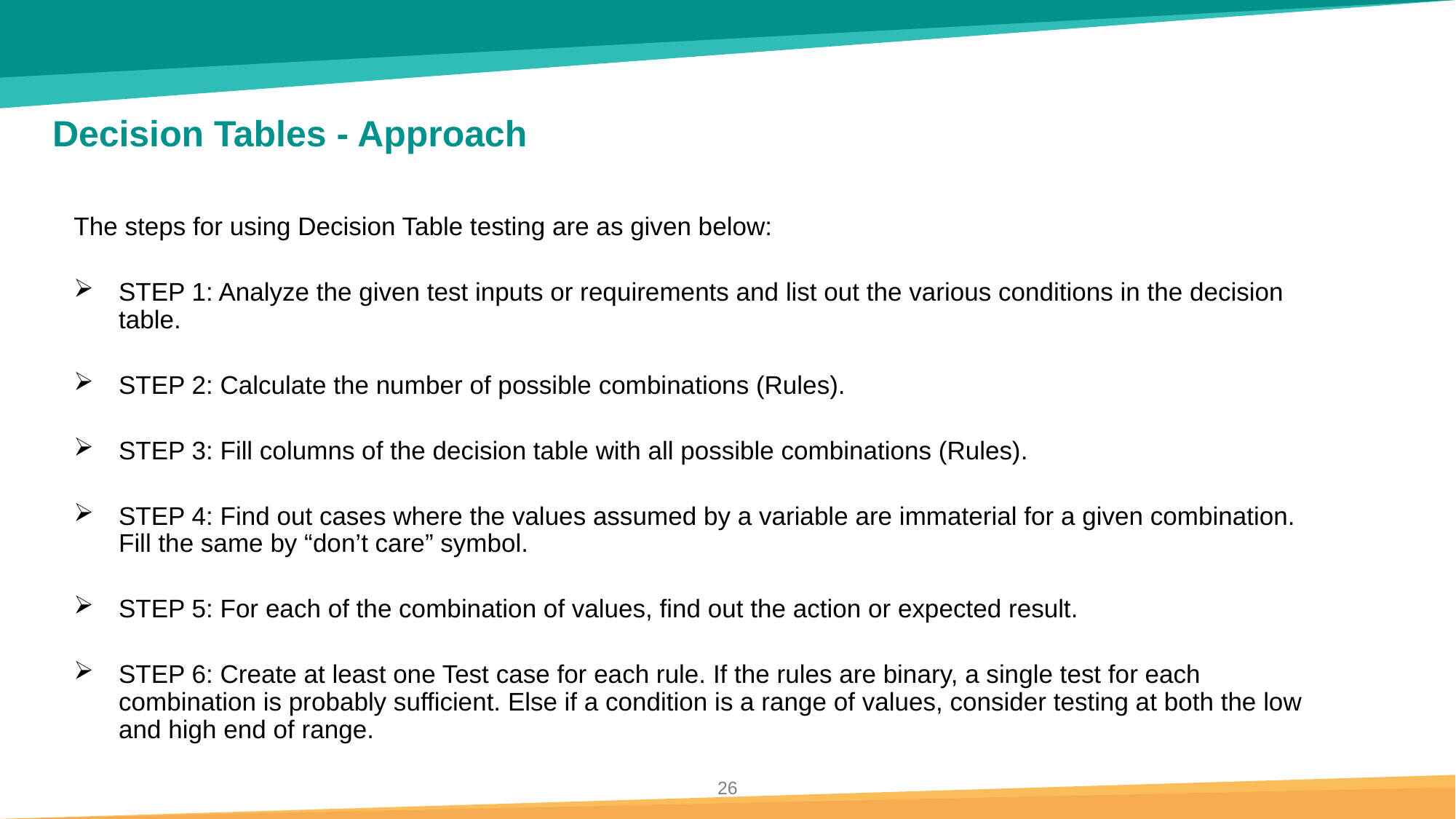

# Decision Tables - Approach
The steps for using Decision Table testing are as given below:

STEP 1: Analyze the given test inputs or requirements and list out the various conditions in the decision table.

STEP 2: Calculate the number of possible combinations (Rules).

STEP 3: Fill columns of the decision table with all possible combinations (Rules).

STEP 4: Find out cases where the values assumed by a variable are immaterial for a given combination. Fill the same by “don’t care” symbol.

STEP 5: For each of the combination of values, find out the action or expected result.

STEP 6: Create at least one Test case for each rule. If the rules are binary, a single test for each combination is probably sufficient. Else if a condition is a range of values, consider testing at both the low and high end of range.